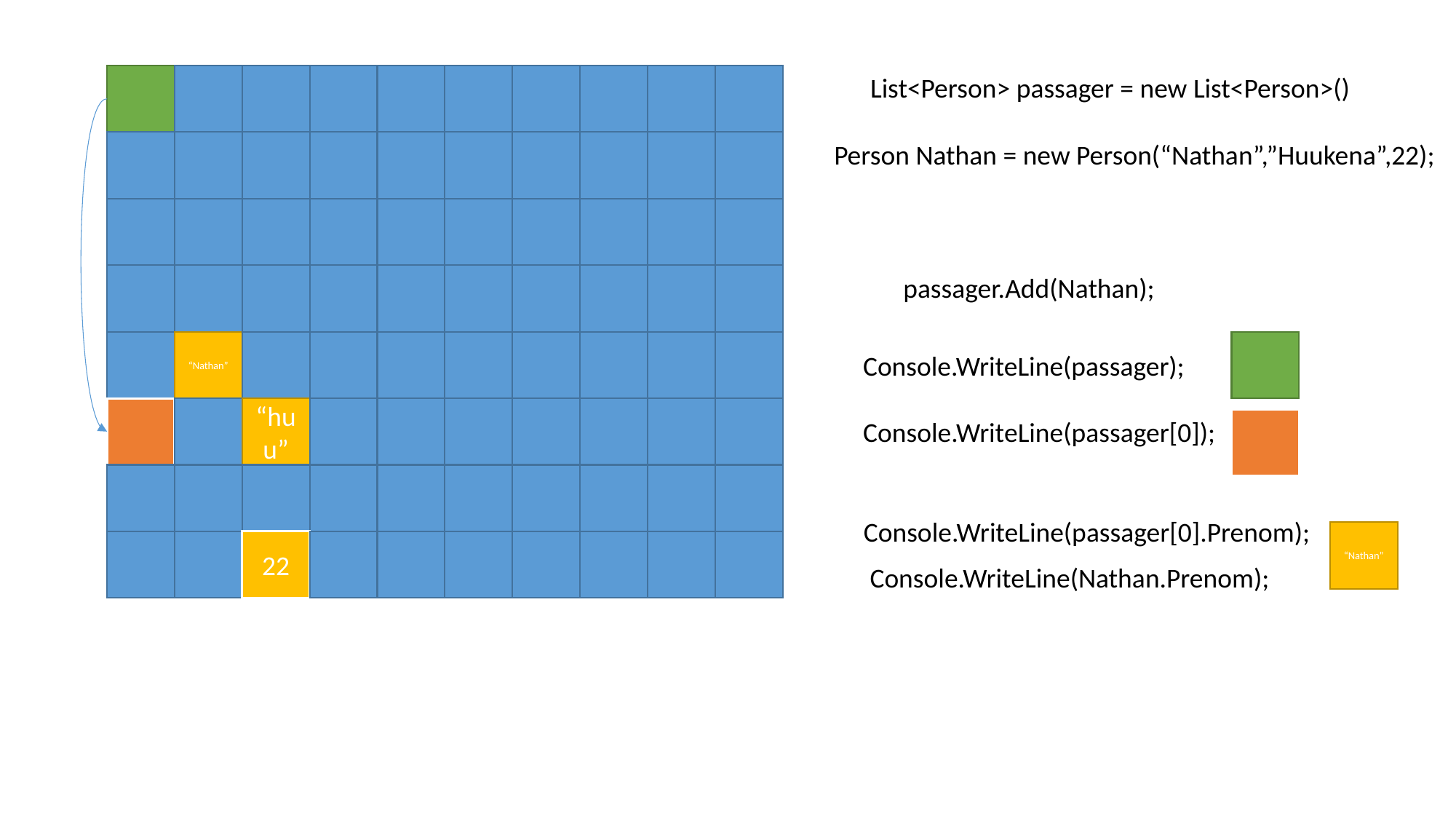

List<Person> passager = new List<Person>()

Person Nathan = new Person(“Nathan”,”Huukena”,22);

passager.Add(Nathan);

“Nathan”

Console.WriteLine(passager);

“huu”

Console.WriteLine(passager[0]);

Console.WriteLine(passager[0].Prenom);
“Nathan”

22

Console.WriteLine(Nathan.Prenom);